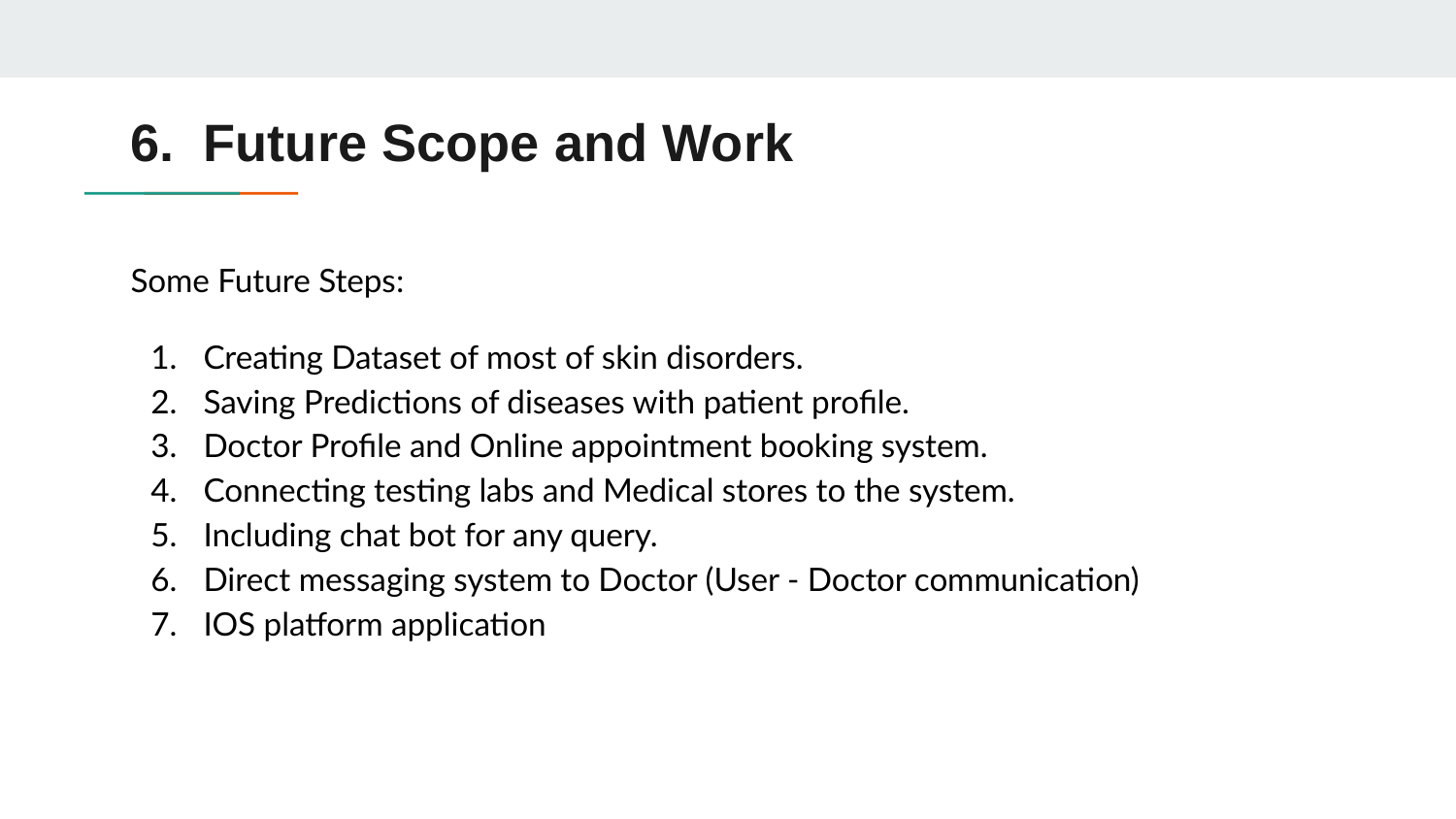

# 6.  Future Scope and Work
Some Future Steps:
Creating Dataset of most of skin disorders.
Saving Predictions of diseases with patient profile.
Doctor Profile and Online appointment booking system.
Connecting testing labs and Medical stores to the system.
Including chat bot for any query.
Direct messaging system to Doctor (User - Doctor communication)
IOS platform application